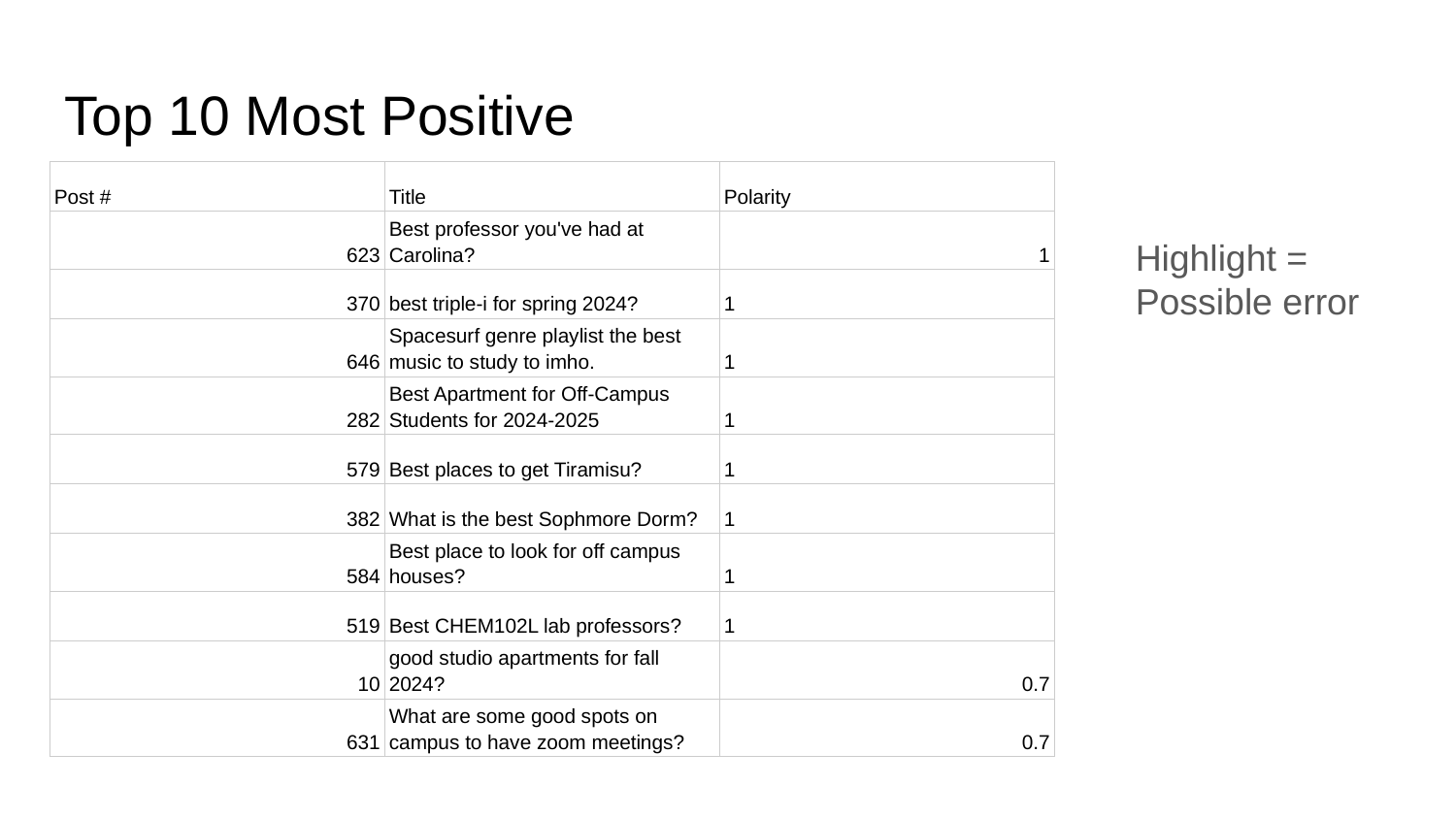

# Top 10 Most Positive
| Post # | Title | Polarity |
| --- | --- | --- |
| 623 | Best professor you've had at Carolina? | 1 |
| 370 | best triple-i for spring 2024? | 1 |
| 646 | Spacesurf genre playlist the best music to study to imho. | 1 |
| 282 | Best Apartment for Off-Campus Students for 2024-2025 | 1 |
| 579 | Best places to get Tiramisu? | 1 |
| 382 | What is the best Sophmore Dorm? | 1 |
| 584 | Best place to look for off campus houses? | 1 |
| 519 | Best CHEM102L lab professors? | 1 |
| 10 | good studio apartments for fall 2024? | 0.7 |
| 631 | What are some good spots on campus to have zoom meetings? | 0.7 |
Highlight = Possible error